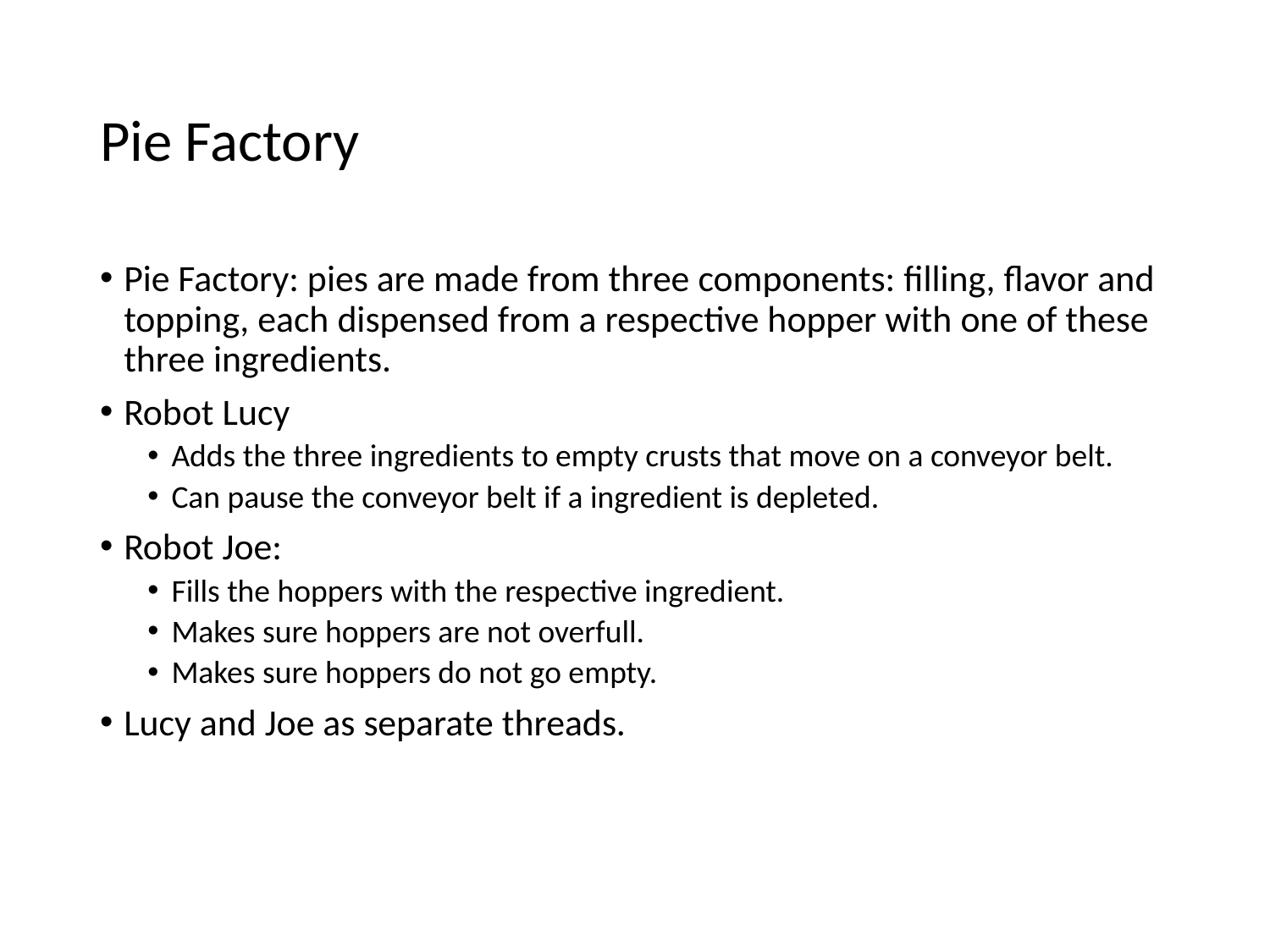

# Pie Factory
Pie Factory: pies are made from three components: filling, flavor and topping, each dispensed from a respective hopper with one of these three ingredients.
Robot Lucy
Adds the three ingredients to empty crusts that move on a conveyor belt.
Can pause the conveyor belt if a ingredient is depleted.
Robot Joe:
Fills the hoppers with the respective ingredient.
Makes sure hoppers are not overfull.
Makes sure hoppers do not go empty.
Lucy and Joe as separate threads.